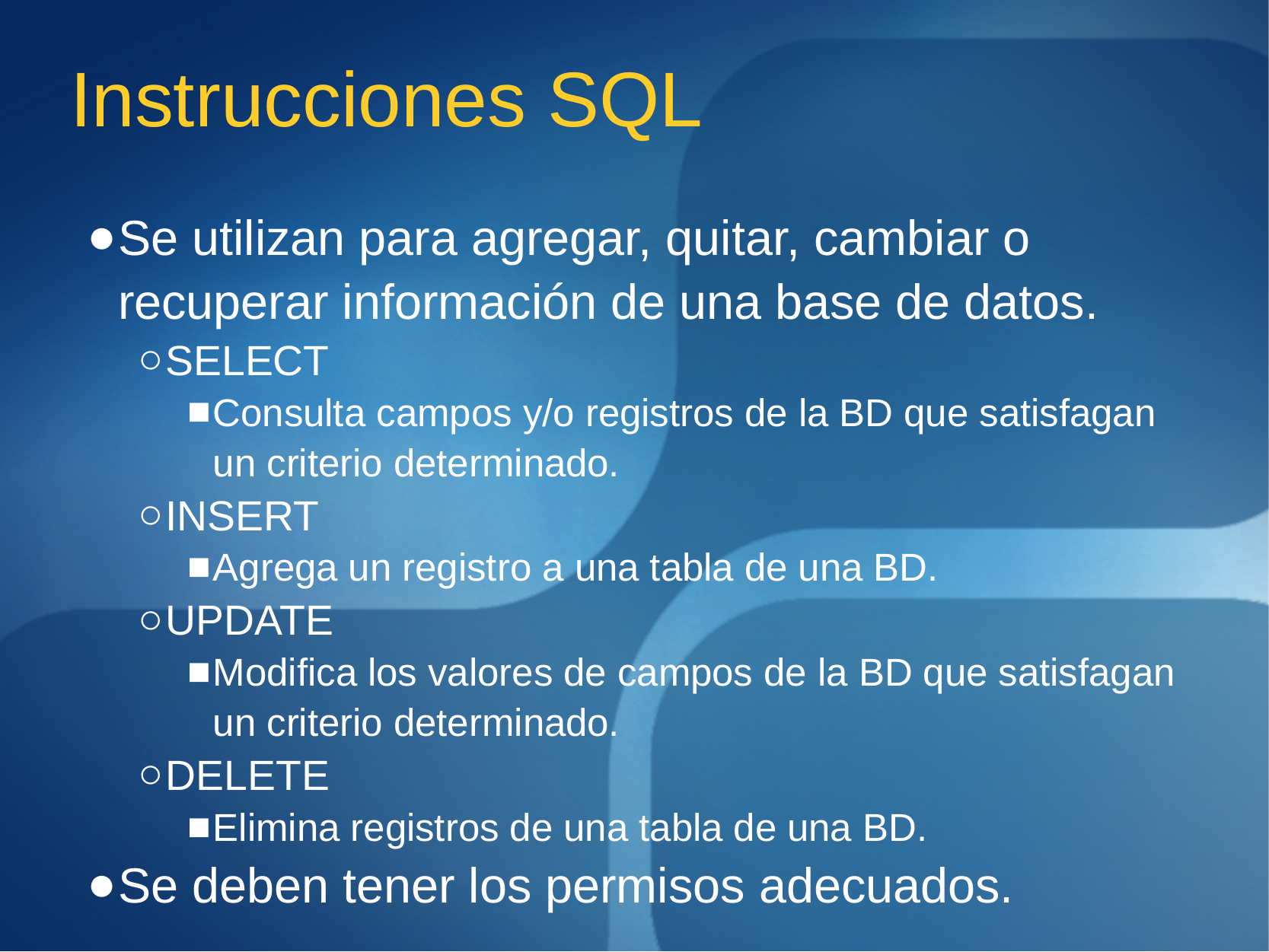

# Instrucciones SQL
Se utilizan para agregar, quitar, cambiar o recuperar información de una base de datos.
SELECT
Consulta campos y/o registros de la BD que satisfagan un criterio determinado.
INSERT
Agrega un registro a una tabla de una BD.
UPDATE
Modifica los valores de campos de la BD que satisfagan un criterio determinado.
DELETE
Elimina registros de una tabla de una BD.
Se deben tener los permisos adecuados.